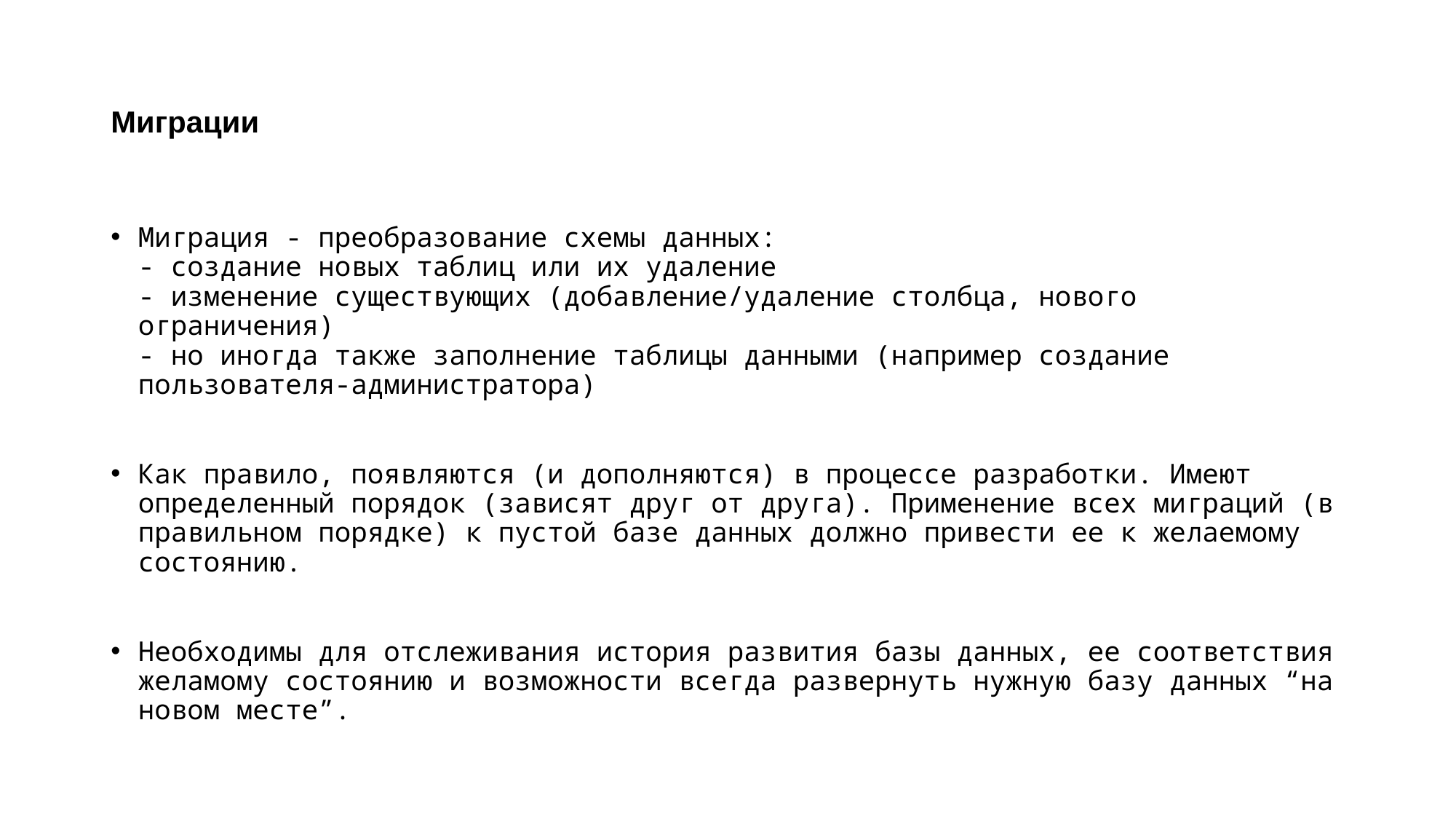

# Миграции
Миграция - преобразование схемы данных:
- создание новых таблиц или их удаление
- изменение существующих (добавление/удаление столбца, нового ограничения)
- но иногда также заполнение таблицы данными (например создание пользователя-администратора)

Как правило, появляются (и дополняются) в процессе разработки. Имеют определенный порядок (зависят друг от друга). Применение всех миграций (в правильном порядке) к пустой базе данных должно привести ее к желаемому состоянию.

Необходимы для отслеживания история развития базы данных, ее соответствия желамому состоянию и возможности всегда развернуть нужную базу данных “на новом месте”.